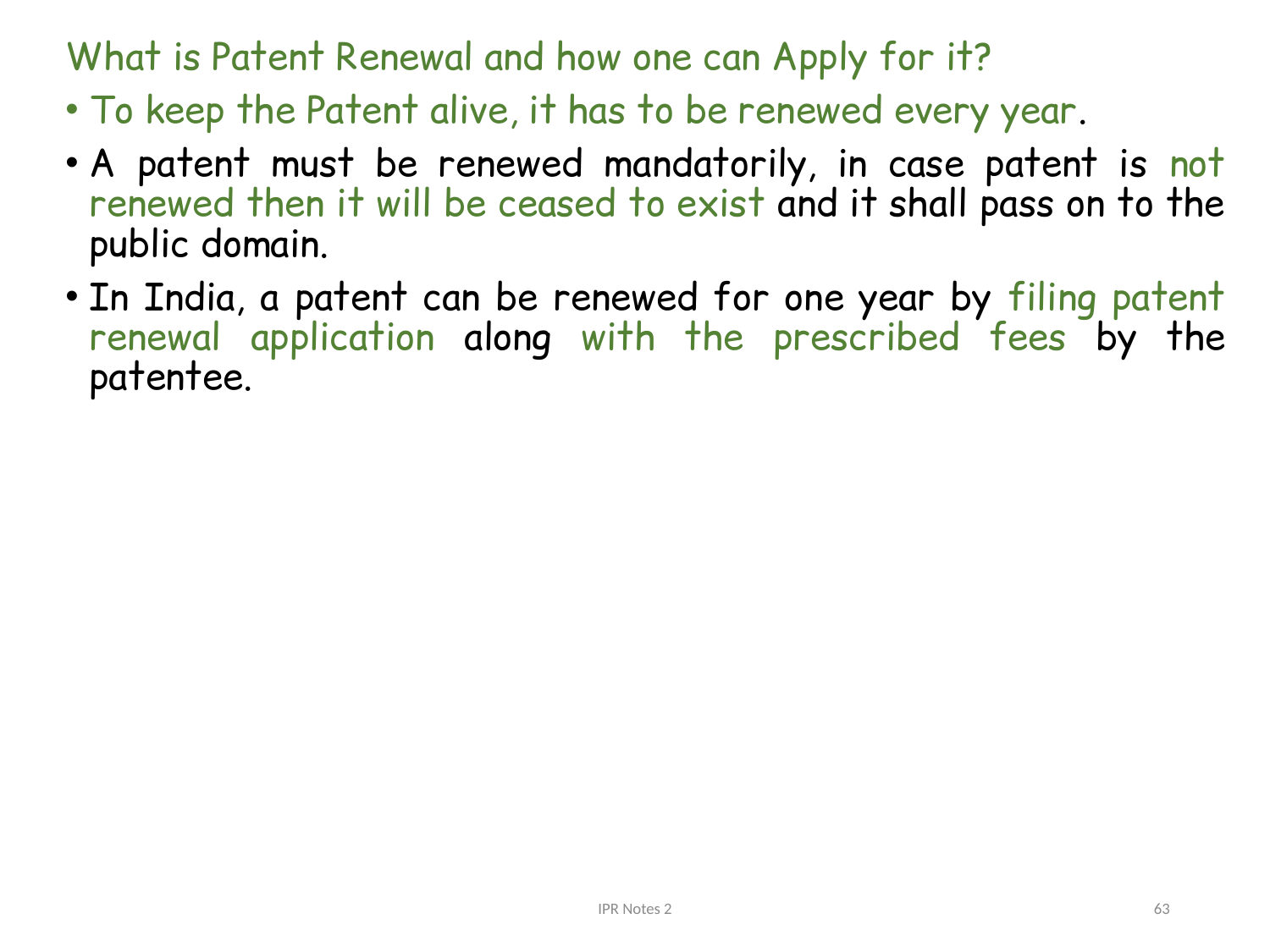

What is Patent Renewal and how one can Apply for it?
To keep the Patent alive, it has to be renewed every year.
A patent must be renewed mandatorily, in case patent is not renewed then it will be ceased to exist and it shall pass on to the public domain.
In India, a patent can be renewed for one year by filing patent renewal application along with the prescribed fees by the patentee.
IPR Notes 2
63